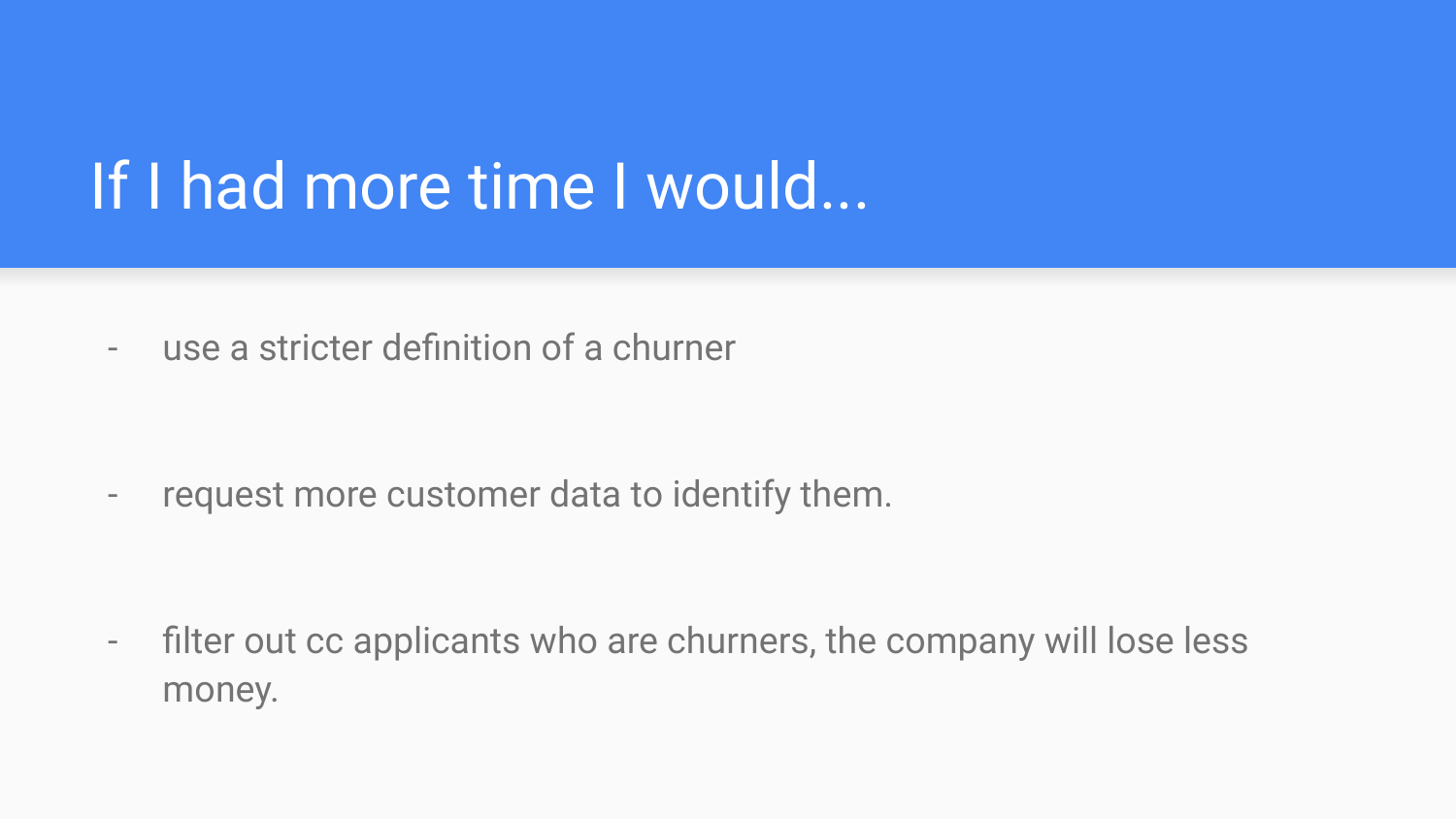

# If I had more time I would...
use a stricter definition of a churner

request more customer data to identify them.

filter out cc applicants who are churners, the company will lose less money.